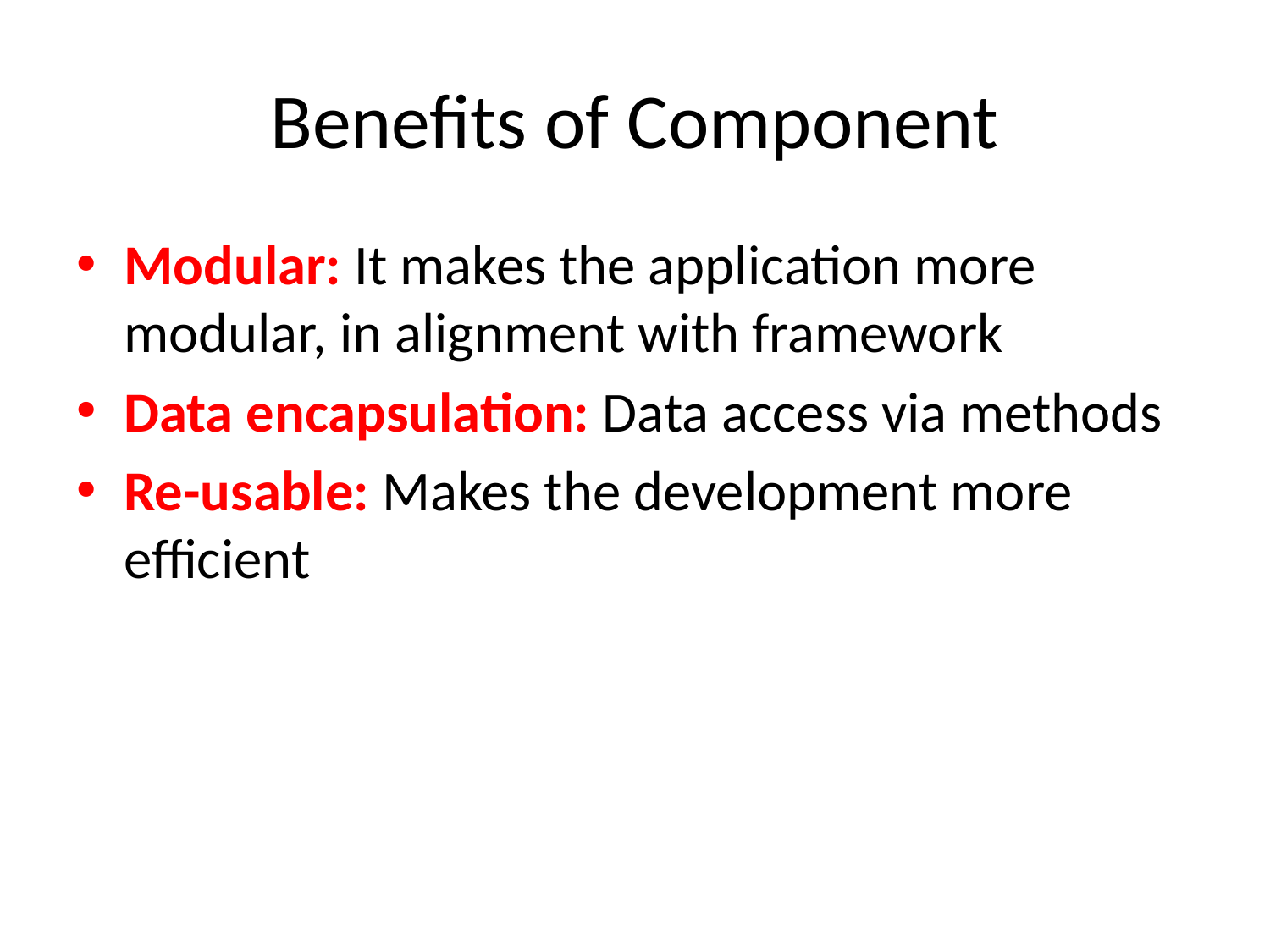

# Benefits of Component
Modular: It makes the application more modular, in alignment with framework
Data encapsulation: Data access via methods
Re-usable: Makes the development more efficient